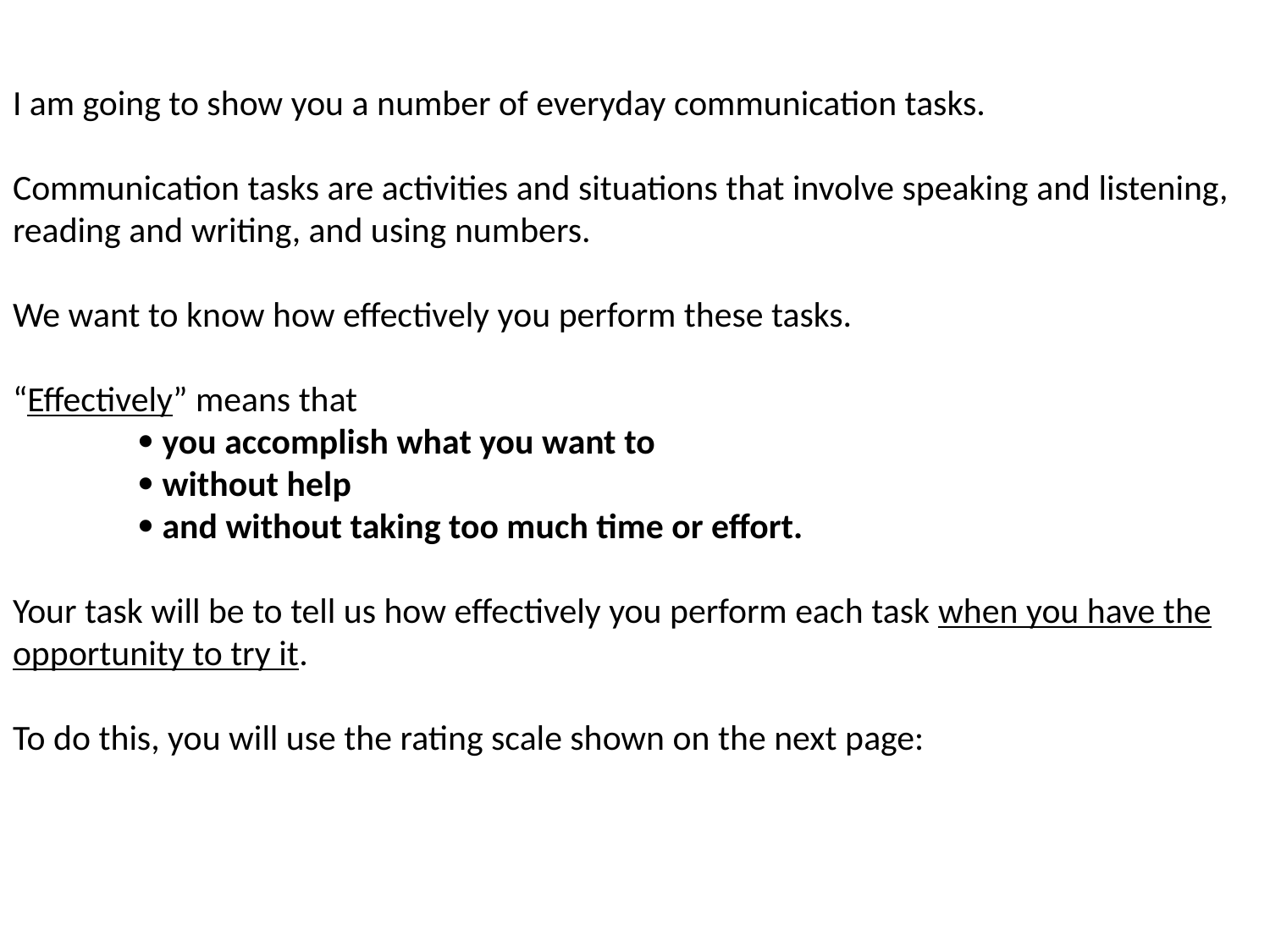

# I am going to show you a number of everyday communication tasks. Communication tasks are activities and situations that involve speaking and listening, reading and writing, and using numbers. We want to know how effectively you perform these tasks. “Effectively” means that • you accomplish what you want to • without help • and without taking too much time or effort. Your task will be to tell us how effectively you perform each task when you have the opportunity to try it. To do this, you will use the rating scale shown on the next page: